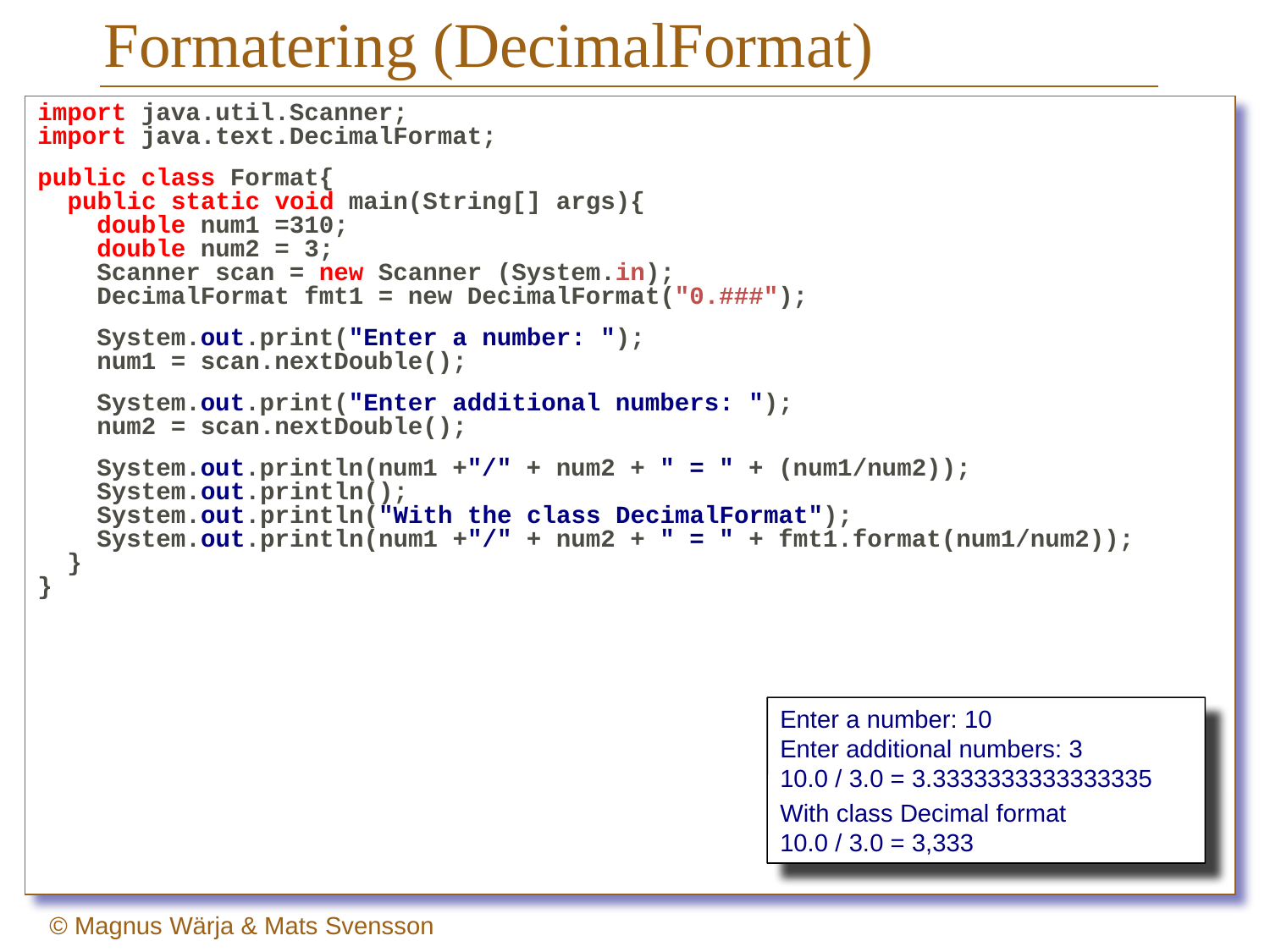

# Formatering (DecimalFormat)
import java.util.Scanner;
import java.text.DecimalFormat;
public class Format{
  public static void main(String[] args){
    double num1 =310;
    double num2 = 3;
    Scanner scan = new Scanner (System.in);
    DecimalFormat fmt1 = new DecimalFormat("0.###");
    System.out.print("Enter a number: ");
    num1 = scan.nextDouble();
    System.out.print("Enter additional numbers: ");
    num2 = scan.nextDouble();
    System.out.println(num1 +"/" + num2 + " = " + (num1/num2));
    System.out.println();
    System.out.println("With the class DecimalFormat");
    System.out.println(num1 +"/" + num2 + " = " + fmt1.format(num1/num2));
  }
}

Enter a number: 10
Enter additional numbers: 3
10.0 / 3.0 = 3.3333333333333335
With class Decimal format
10.0 / 3.0 = 3,333